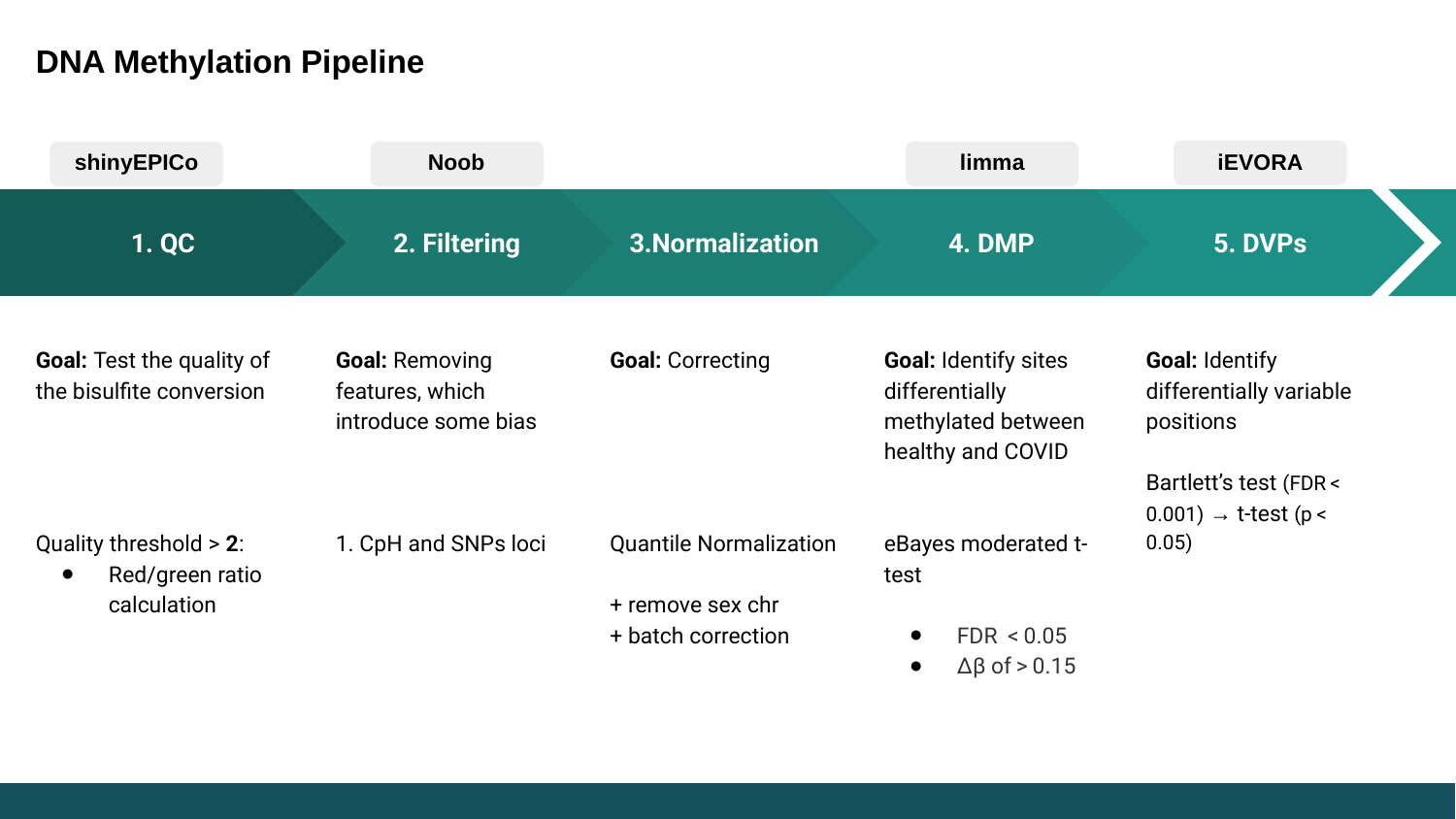

# DNA Methylation Pipeline
shinyEPICo
Noob
limma
iEVORA

2. Filtering
Goal: Removing features, which introduce some bias

1. CpH and SNPs loci

3.Normalization
Goal: Correcting

Quantile Normalization

+ remove sex chr
+ batch correction
4. DMP
Goal: Identify sites differentially methylated between healthy and COVID

eBayes moderated t-test

FDR  < 0.05
Δβ of > 0.15

5. DVPs
Goal: Identify differentially variable positions

Bartlett’s test (FDR < 0.001) → t-test (p < 0.05)
1. QC
Goal: Test the quality of the bisulfite conversion

Quality threshold > 2:
Red/green ratio calculation